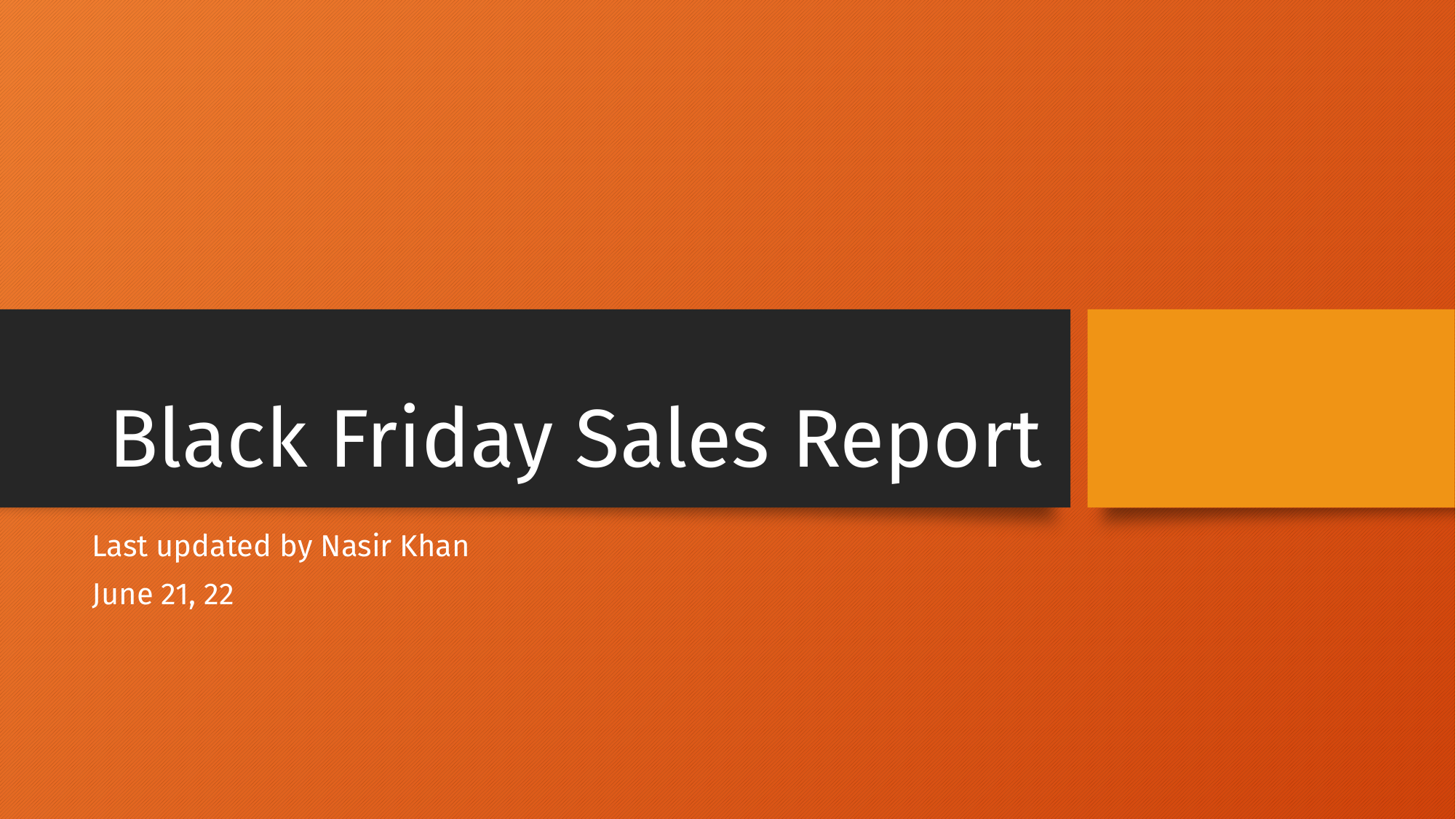

# Black Friday Sales Report
Last updated by Nasir Khan
June 21, 22